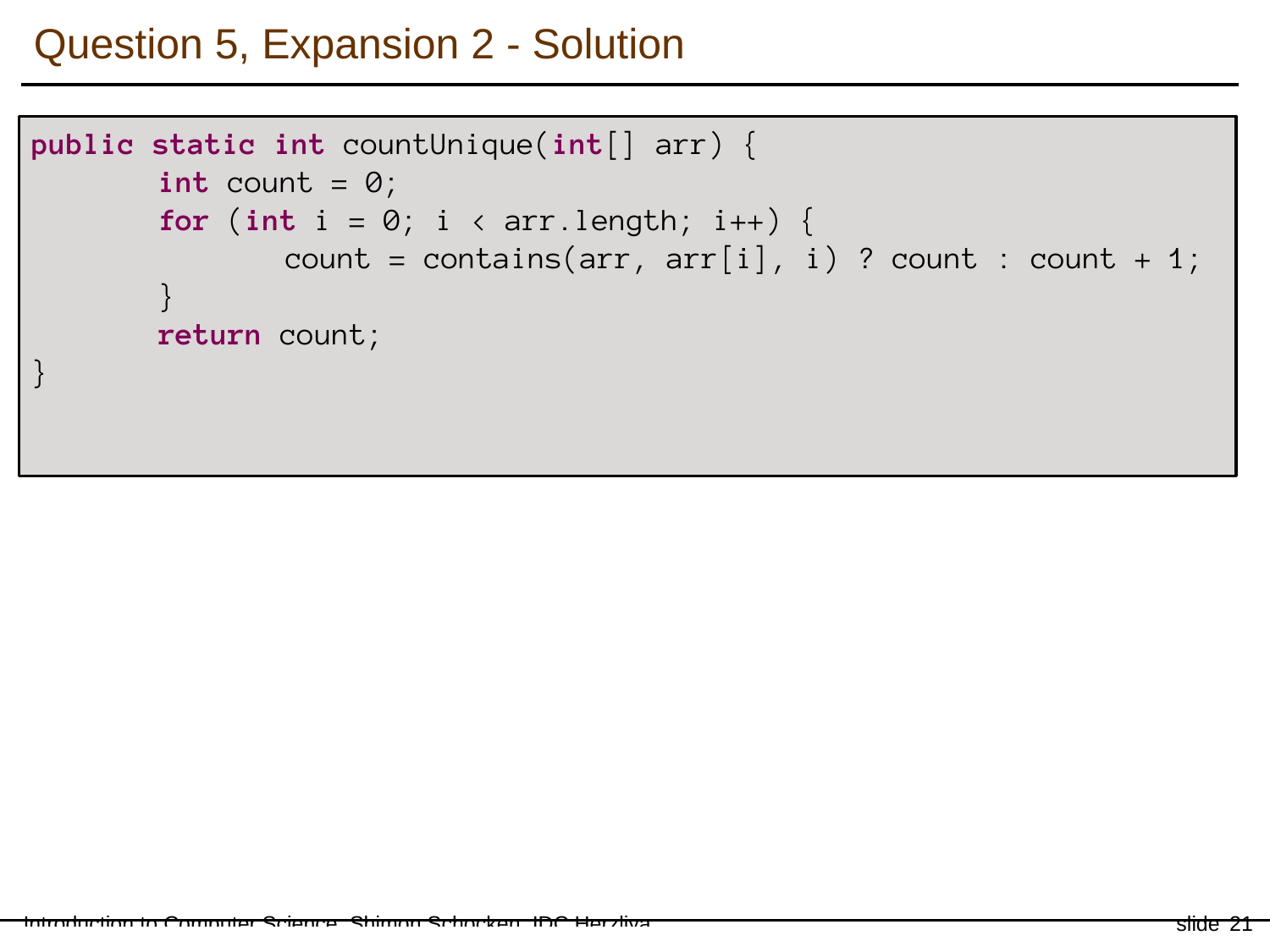

Question 5, Expansion 2 - Solution

public static int countUnique(int[] arr) {
	int count = 0;
	for (int i = 0; i < arr.length; i++) {
		count = contains(arr, arr[i], i) ? count : count + 1;
	}
	return count;
}